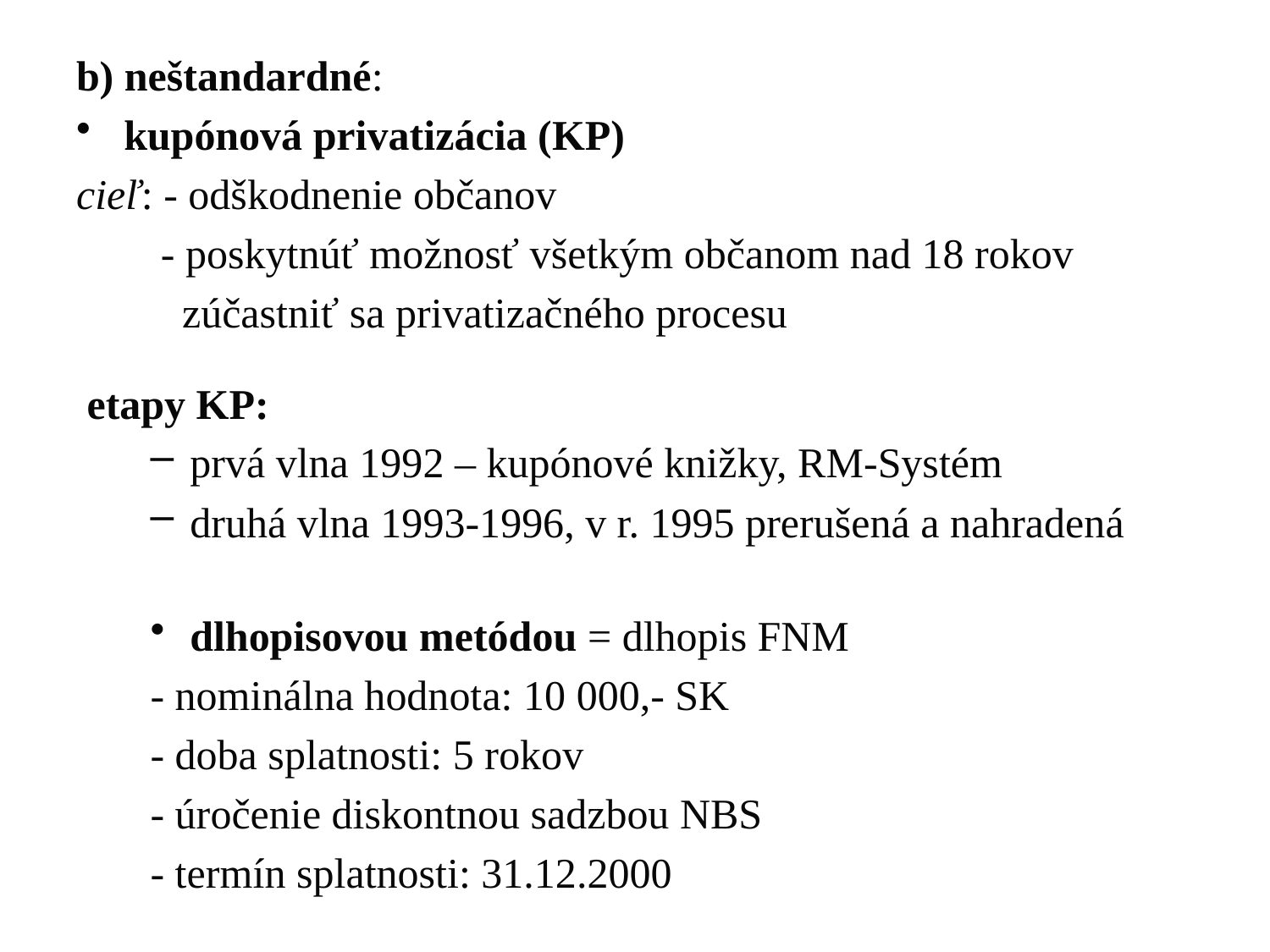

b) neštandardné:
kupónová privatizácia (KP)
cieľ: - odškodnenie občanov
        - poskytnúť možnosť všetkým občanom nad 18 rokov
          zúčastniť sa privatizačného procesu
etapy KP:
prvá vlna 1992 – kupónové knižky, RM-Systém
druhá vlna 1993-1996, v r. 1995 prerušená a nahradená

dlhopisovou metódou = dlhopis FNM
- nominálna hodnota: 10 000,- SK
- doba splatnosti: 5 rokov
- úročenie diskontnou sadzbou NBS
- termín splatnosti: 31.12.2000